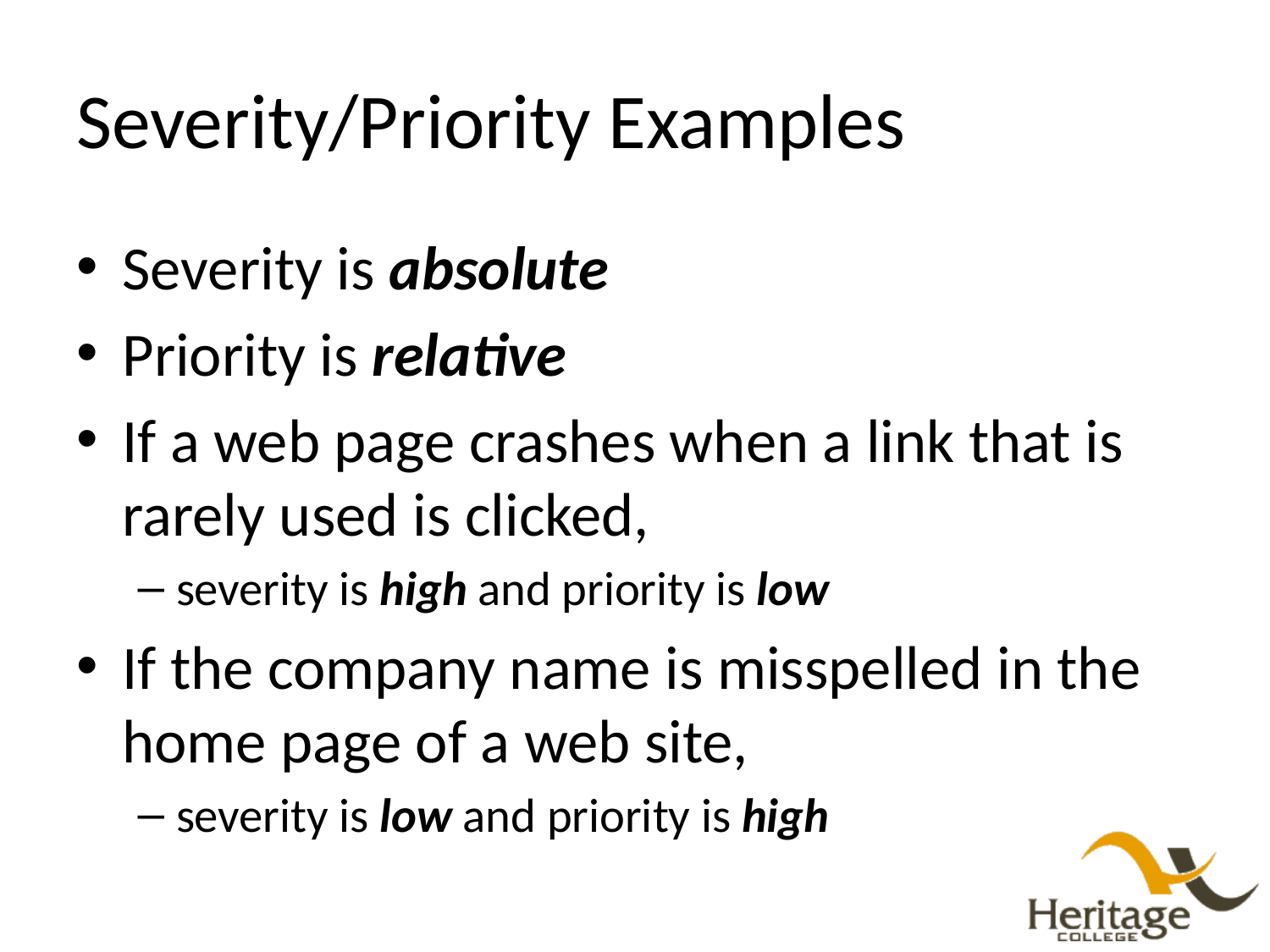

# Severity/Priority Examples
Severity is absolute
Priority is relative
If a web page crashes when a link that is rarely used is clicked,
severity is high and priority is low
If the company name is misspelled in the home page of a web site,
severity is low and priority is high